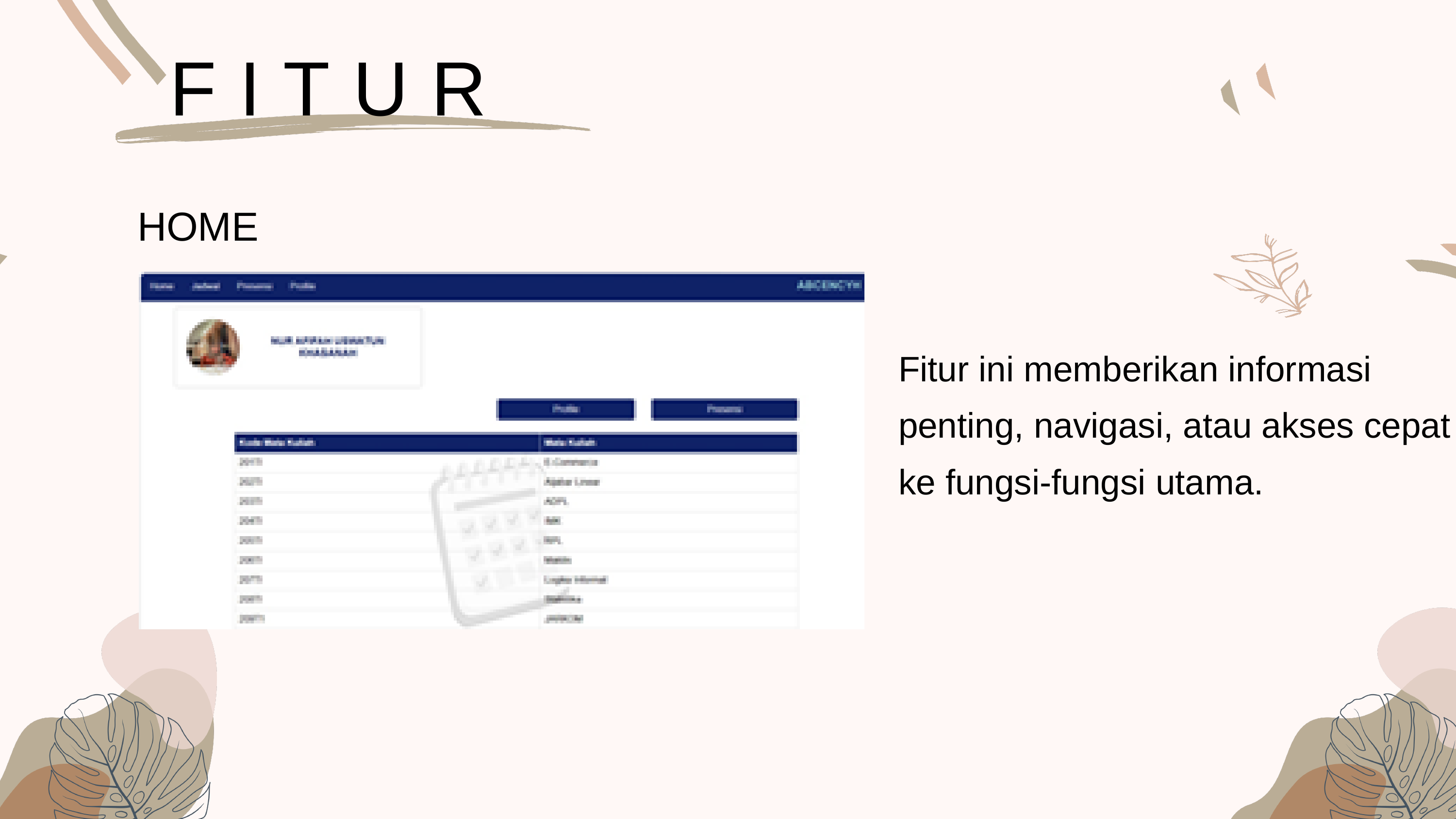

FITUR

HOME

Fitur ini memberikan informasi penting, navigasi, atau akses cepat ke fungsi-fungsi utama.